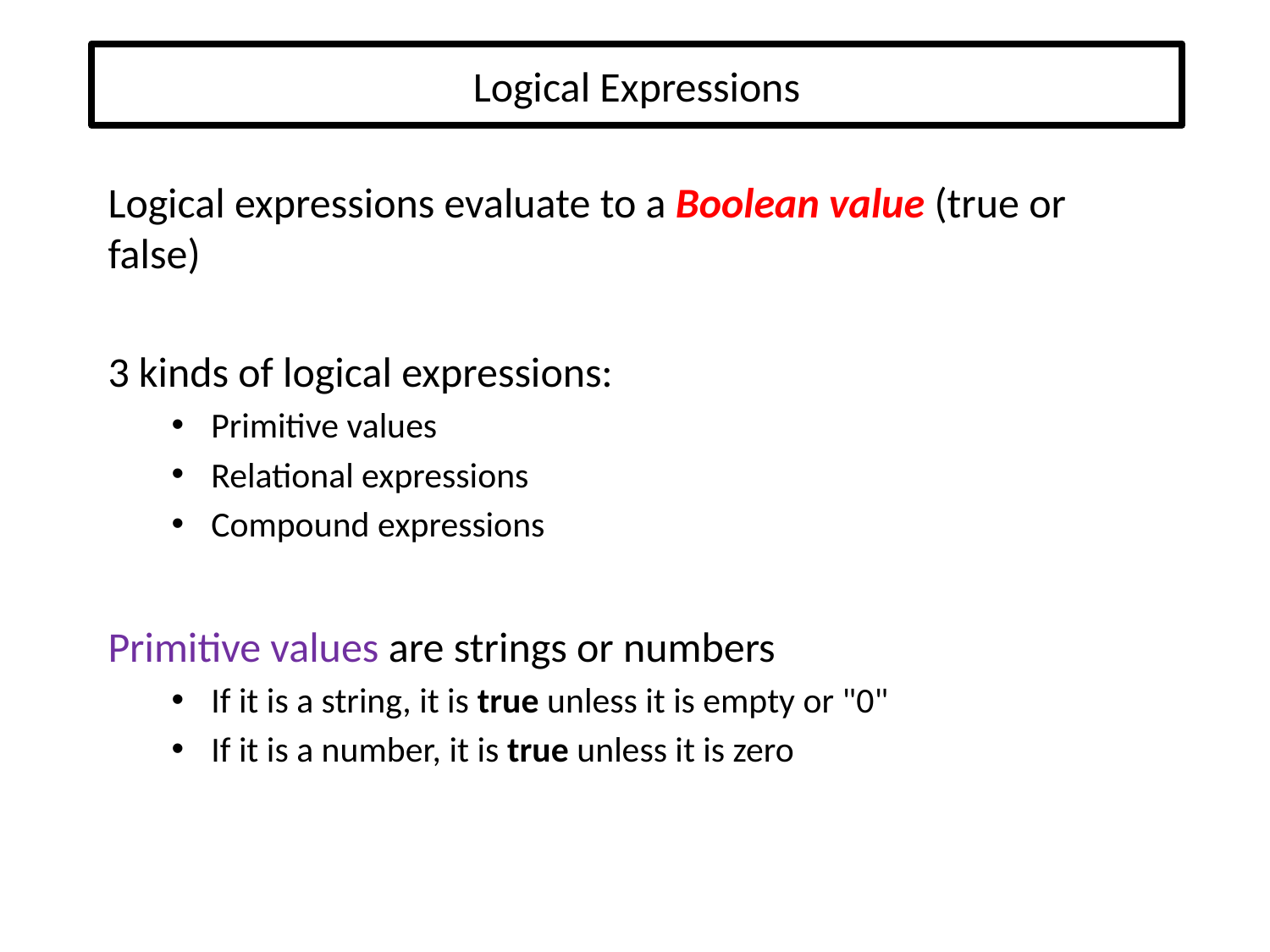

# Logical Expressions
Logical expressions evaluate to a Boolean value (true or false)

3 kinds of logical expressions:
Primitive values
Relational expressions
Compound expressions

Primitive values are strings or numbers
If it is a string, it is true unless it is empty or "0"
If it is a number, it is true unless it is zero